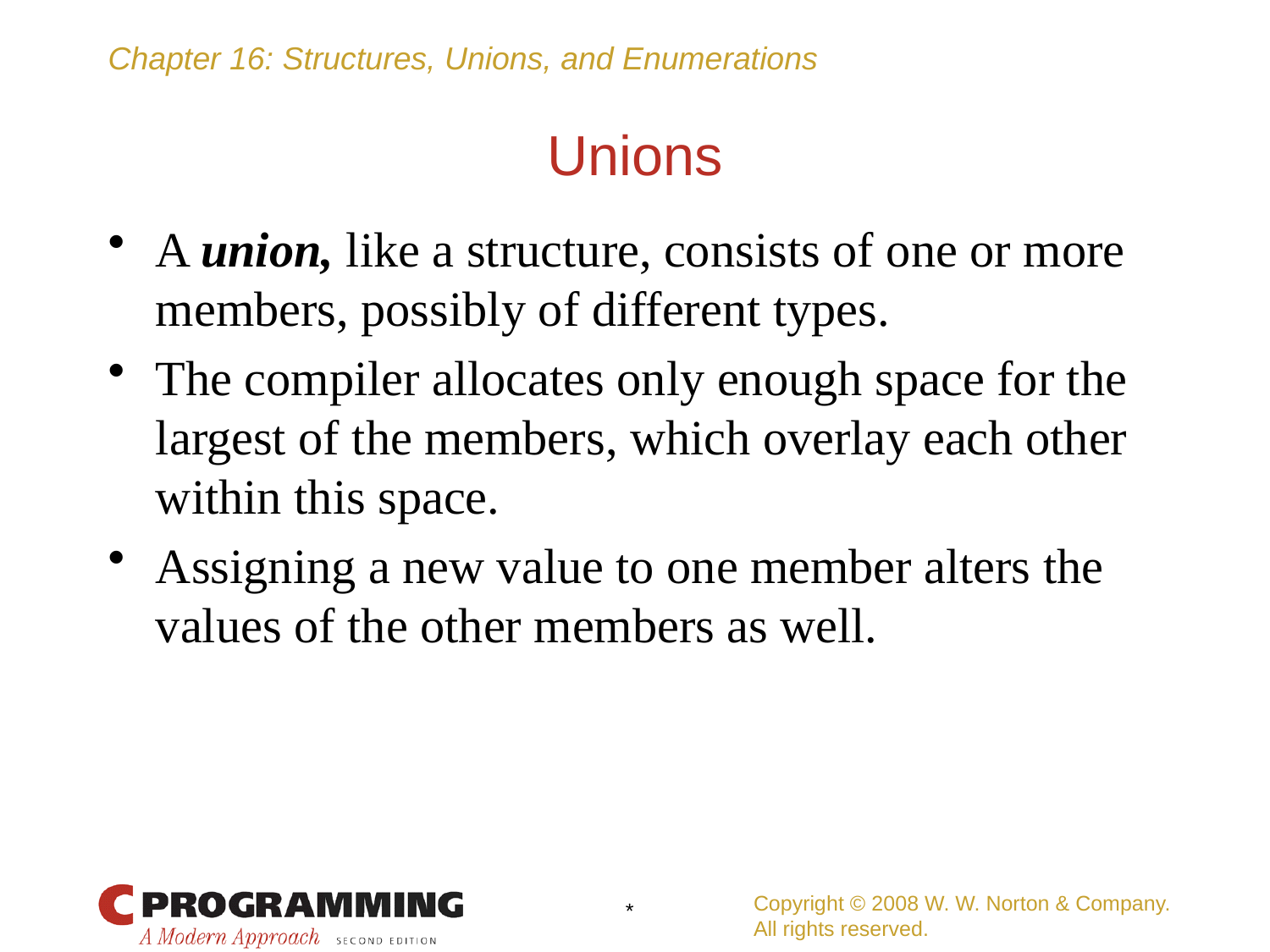

# Unions
A union, like a structure, consists of one or more members, possibly of different types.
The compiler allocates only enough space for the largest of the members, which overlay each other within this space.
Assigning a new value to one member alters the values of the other members as well.
Copyright © 2008 W. W. Norton & Company.
All rights reserved.
*